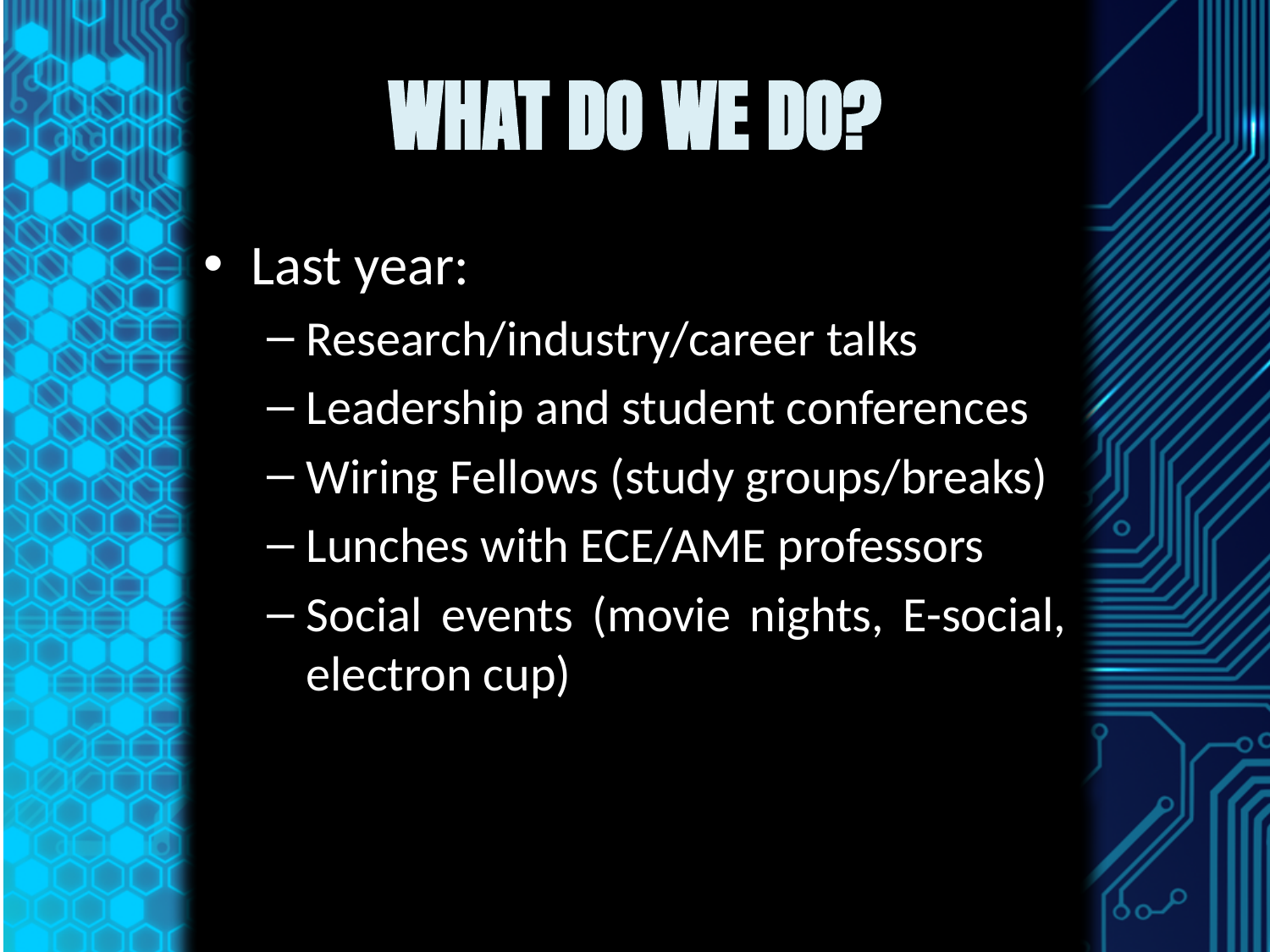

# What do we do?
Last year:
Research/industry/career talks
Leadership and student conferences
Wiring Fellows (study groups/breaks)
Lunches with ECE/AME professors
Social events (movie nights, E-social, electron cup)